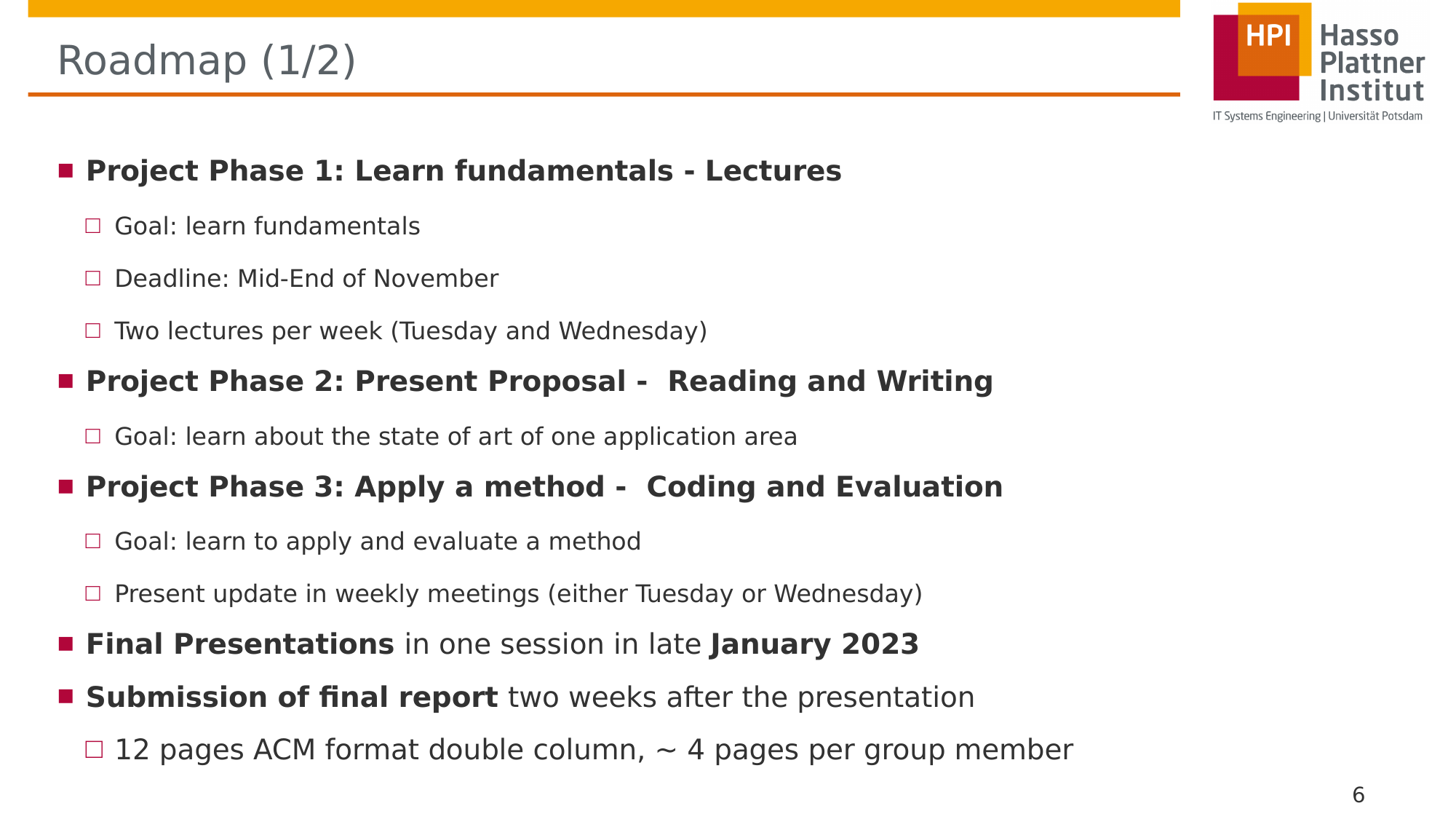

# Roadmap (1/2)
Project Phase 1: Learn fundamentals - Lectures
Goal: learn fundamentals
Deadline: Mid-End of November
Two lectures per week (Tuesday and Wednesday)
Project Phase 2: Present Proposal -  Reading and Writing
Goal: learn about the state of art of one application area
Project Phase 3: Apply a method -  Coding and Evaluation
Goal: learn to apply and evaluate a method
Present update in weekly meetings (either Tuesday or Wednesday)
Final Presentations in one session in late January 2023
Submission of final report two weeks after the presentation
12 pages ACM format double column, ~ 4 pages per group member
6